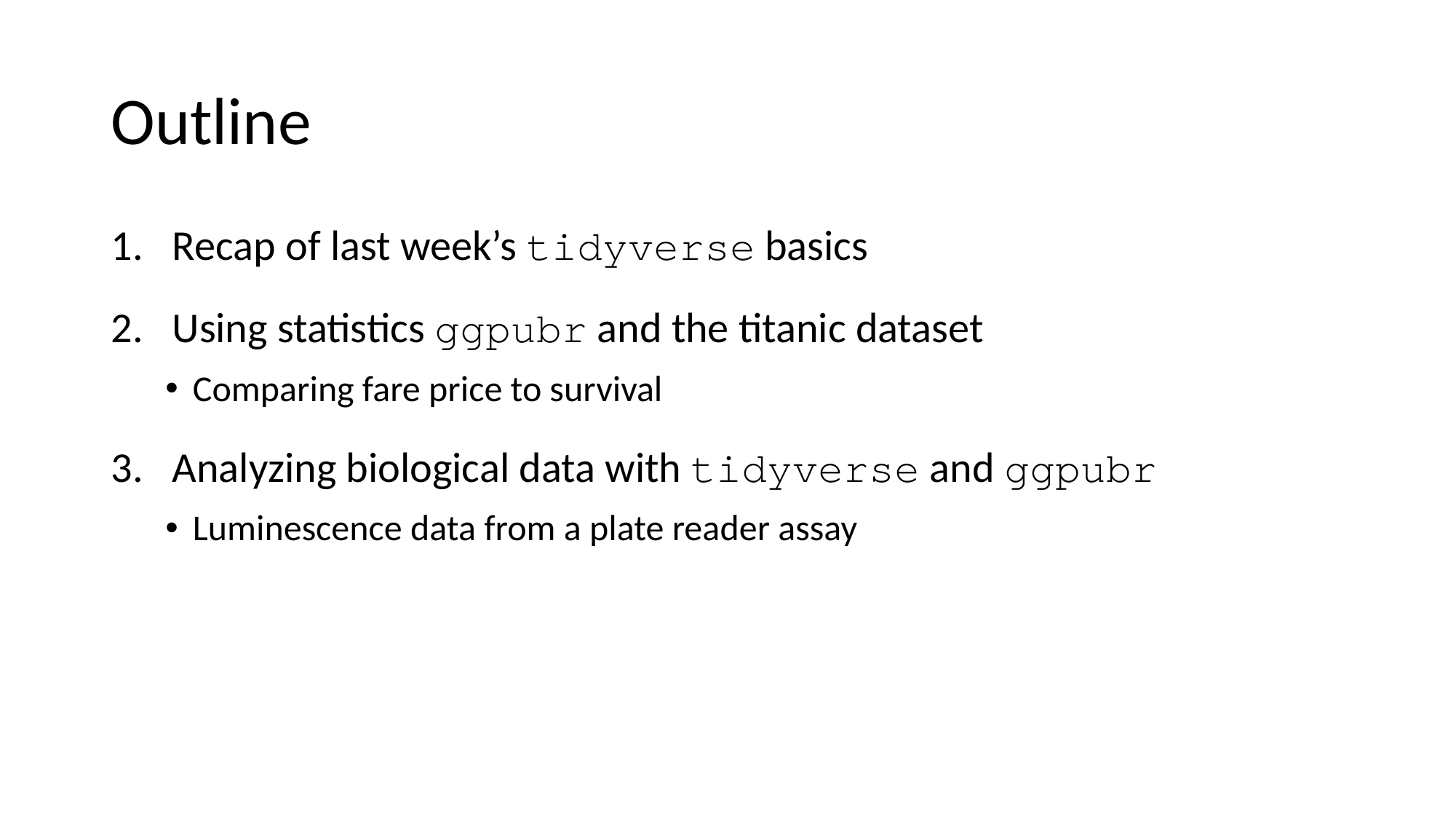

# Outline
Recap of last week’s tidyverse basics
Using statistics ggpubr and the titanic dataset
Comparing fare price to survival
Analyzing biological data with tidyverse and ggpubr
Luminescence data from a plate reader assay